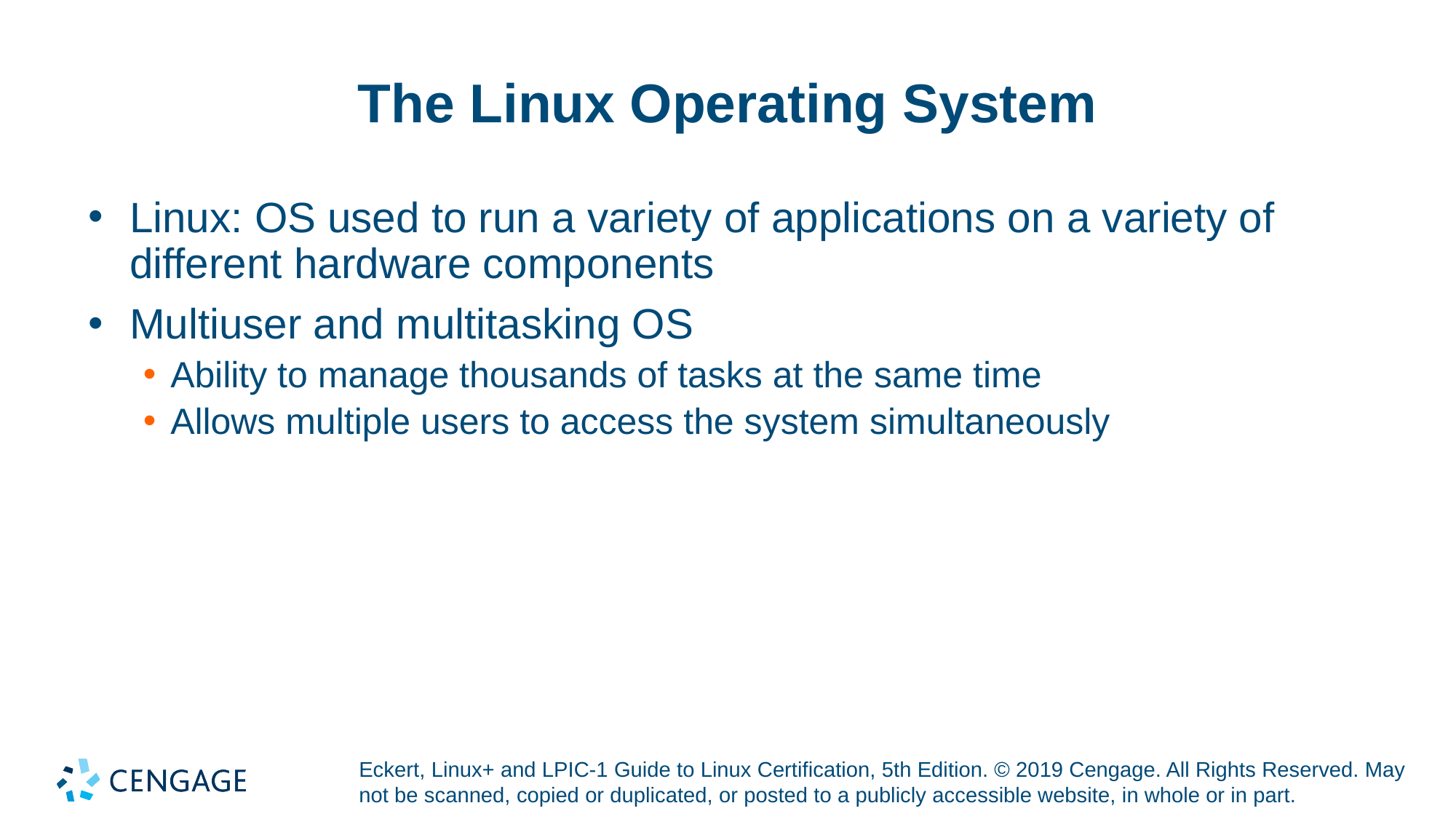

# The Linux Operating System
Linux: OS used to run a variety of applications on a variety of different hardware components
Multiuser and multitasking OS
Ability to manage thousands of tasks at the same time
Allows multiple users to access the system simultaneously